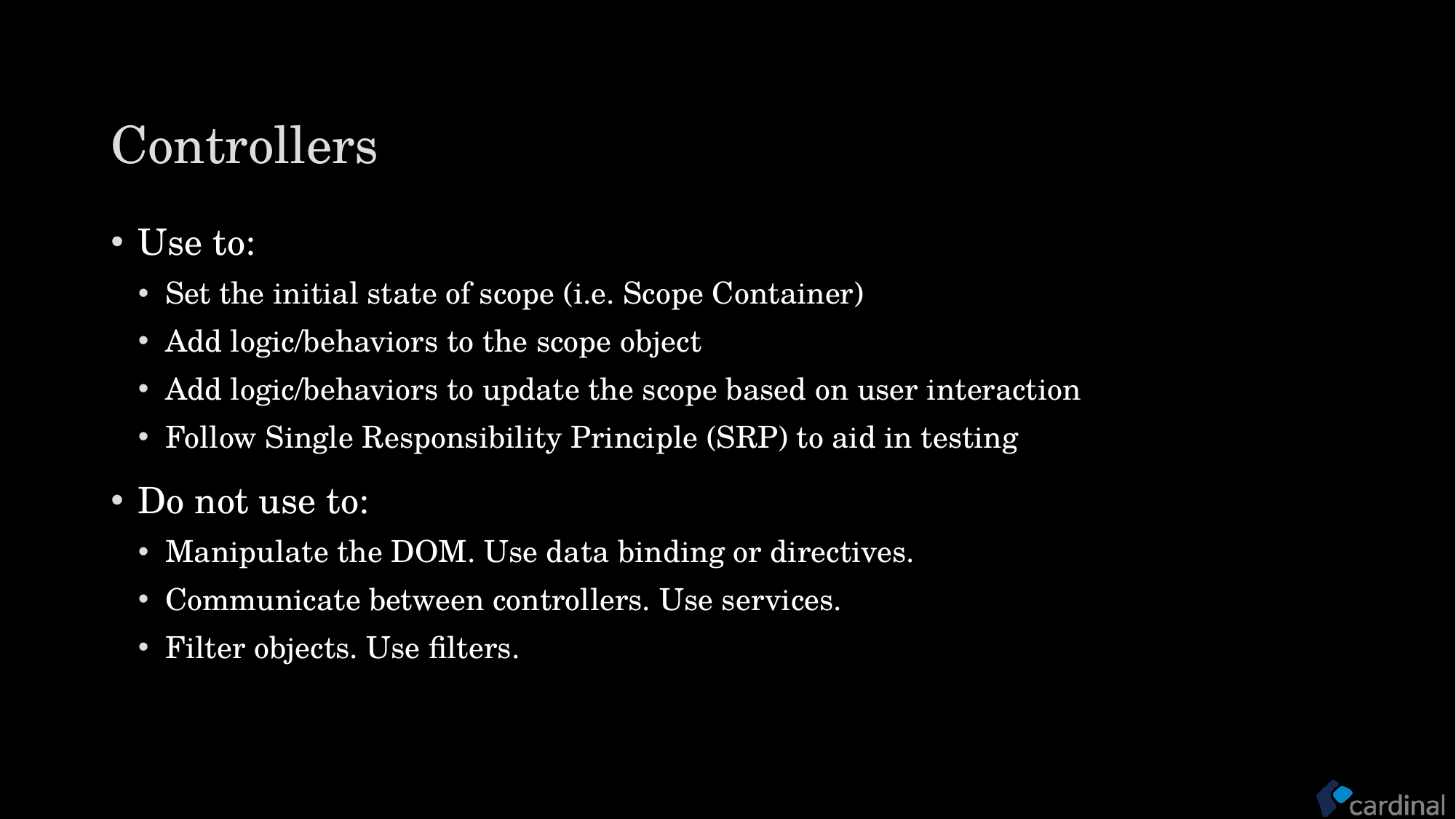

# Controllers
Use to:
Set the initial state of scope (i.e. Scope Container)
Add logic/behaviors to the scope object
Add logic/behaviors to update the scope based on user interaction
Follow Single Responsibility Principle (SRP) to aid in testing
Do not use to:
Manipulate the DOM. Use data binding or directives.
Communicate between controllers. Use services.
Filter objects. Use filters.